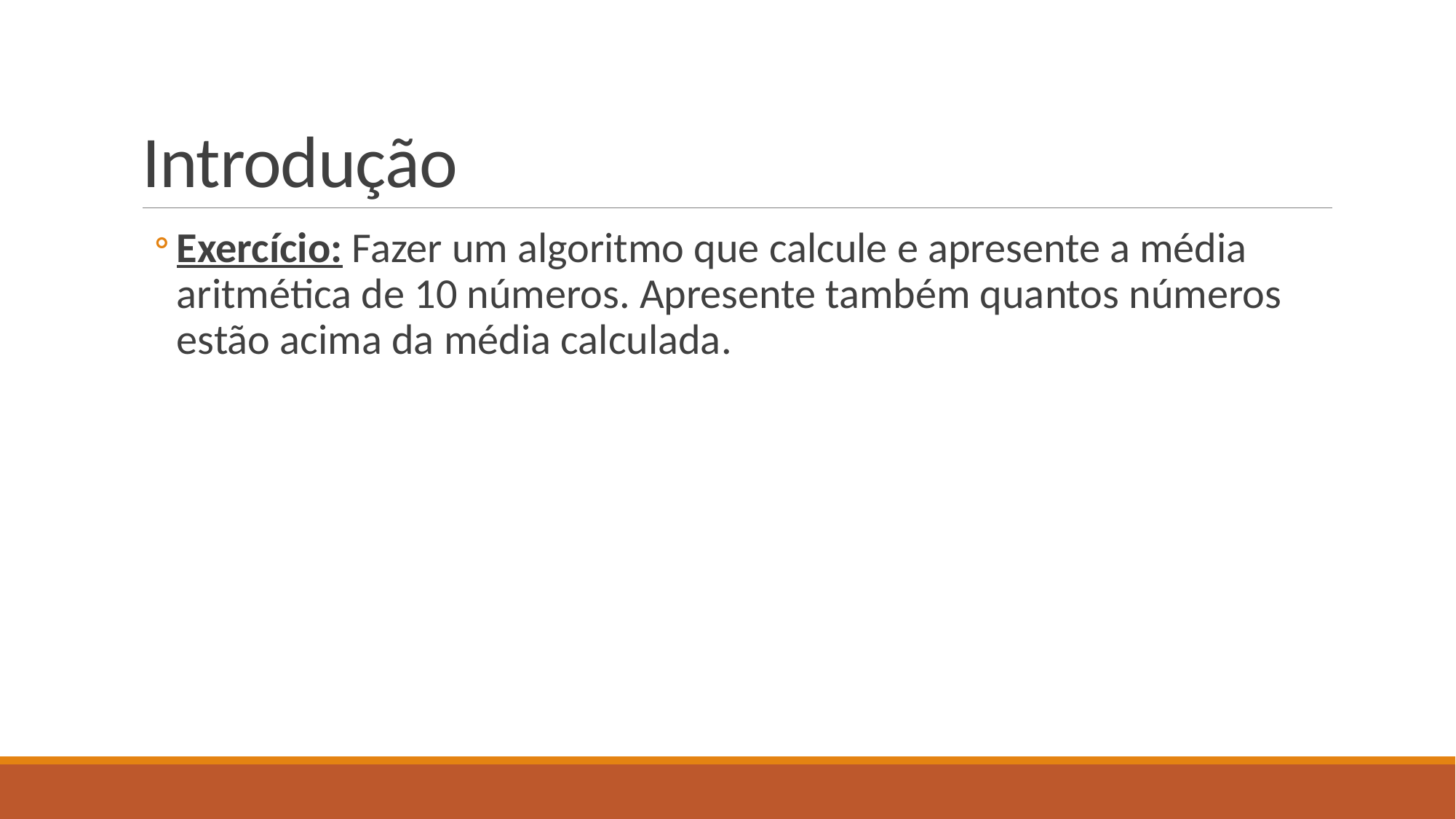

# Introdução
Exercício: Fazer um algoritmo que calcule e apresente a média aritmética de 10 números. Apresente também quantos números estão acima da média calculada.